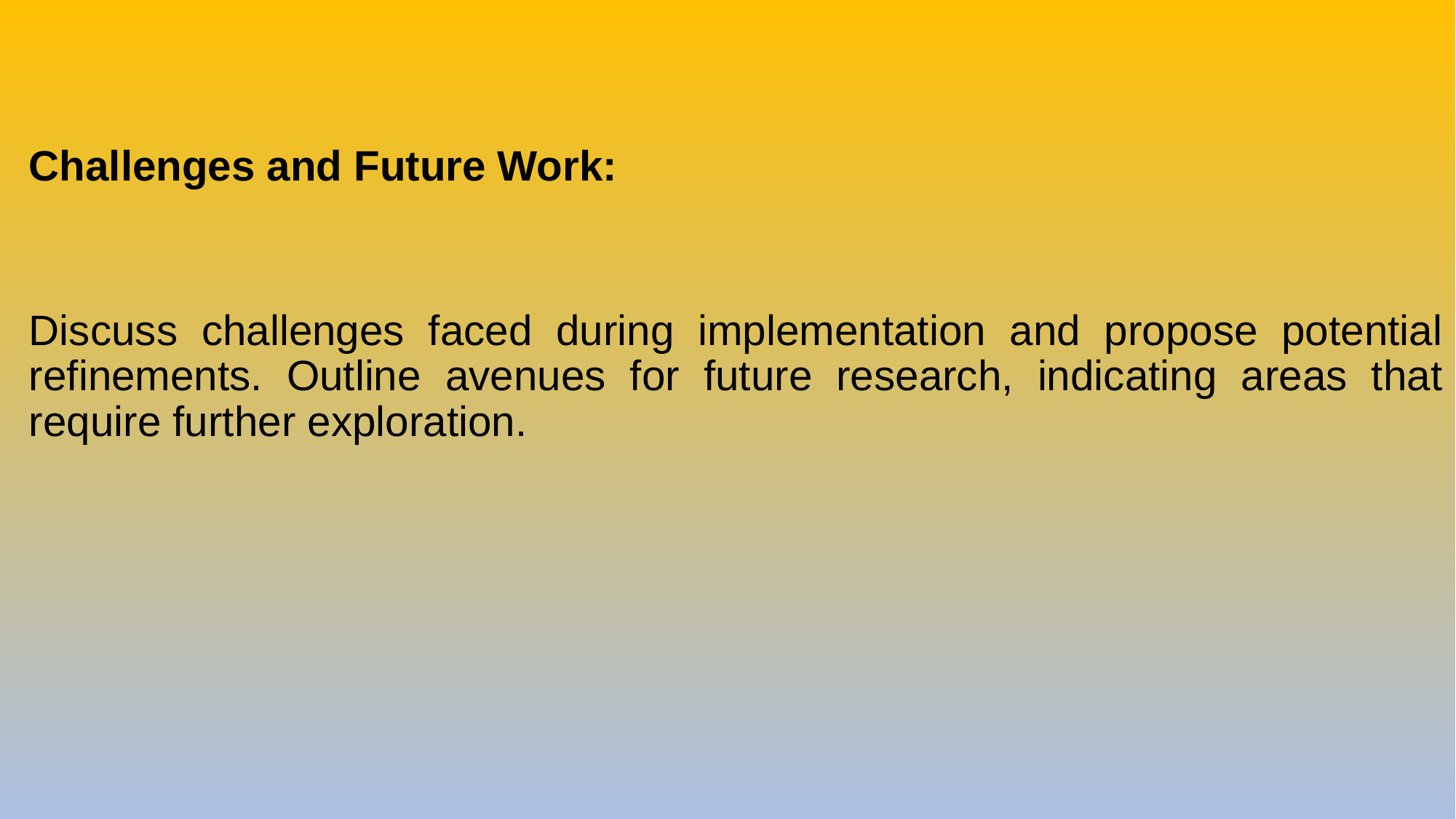

Challenges and Future Work:

Discuss challenges faced during implementation and propose potential refinements. Outline avenues for future research, indicating areas that require further exploration.